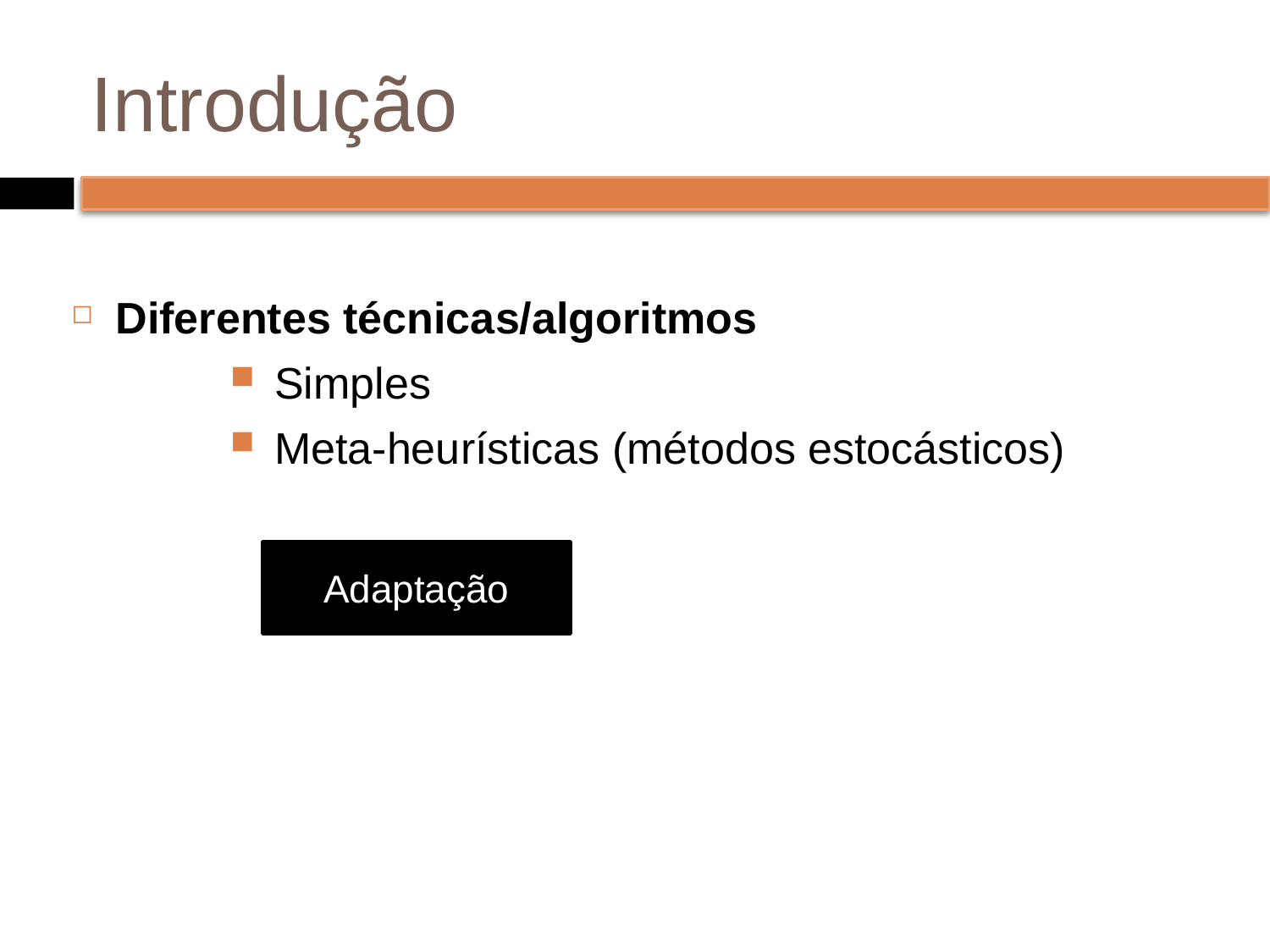

# Introdução

Diferentes técnicas/algoritmos
Simples
Meta-heurísticas (métodos estocásticos)
Adaptação
9